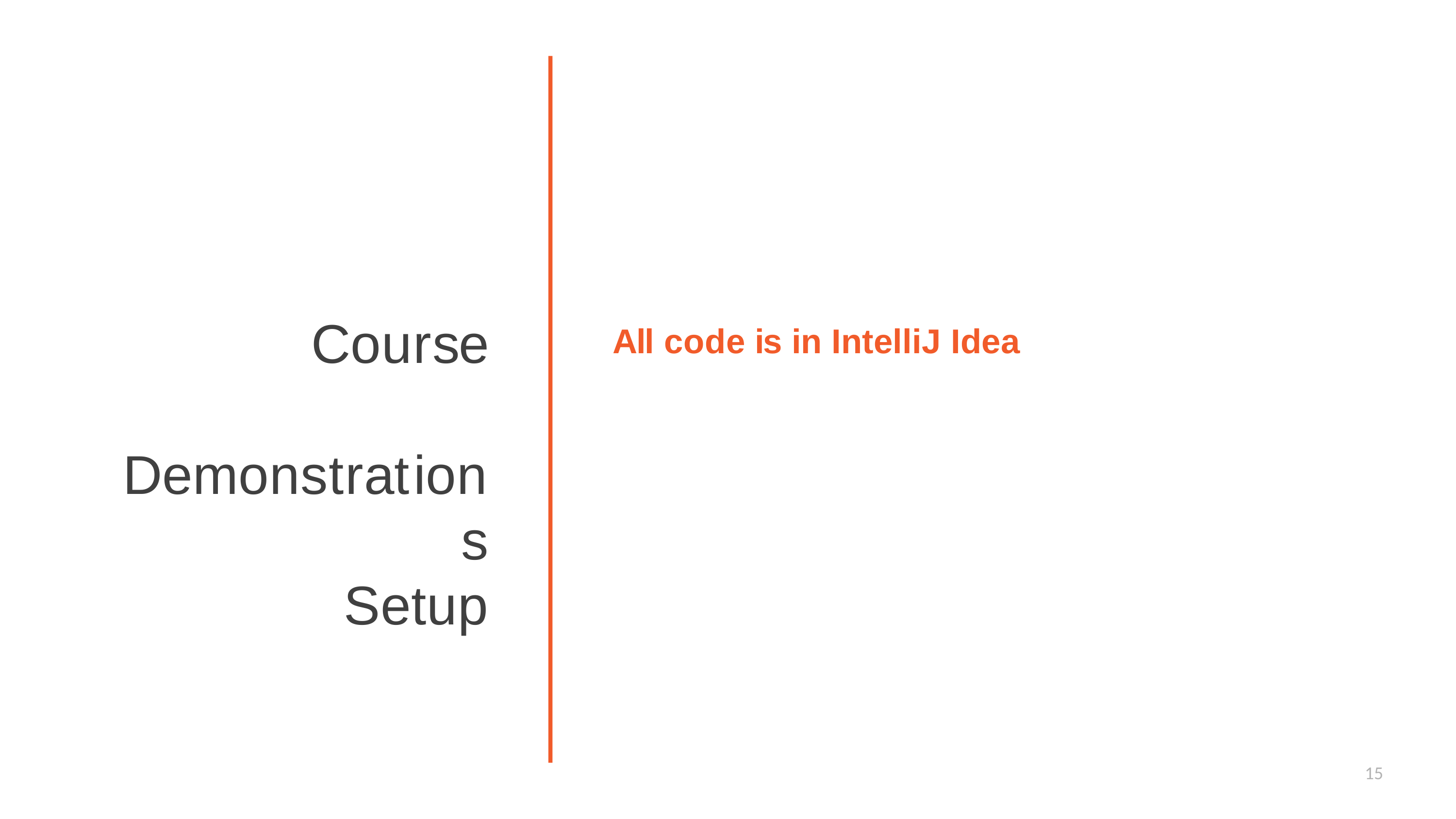

# Course  Demonstrations
Setup
All code is in IntelliJ Idea
15